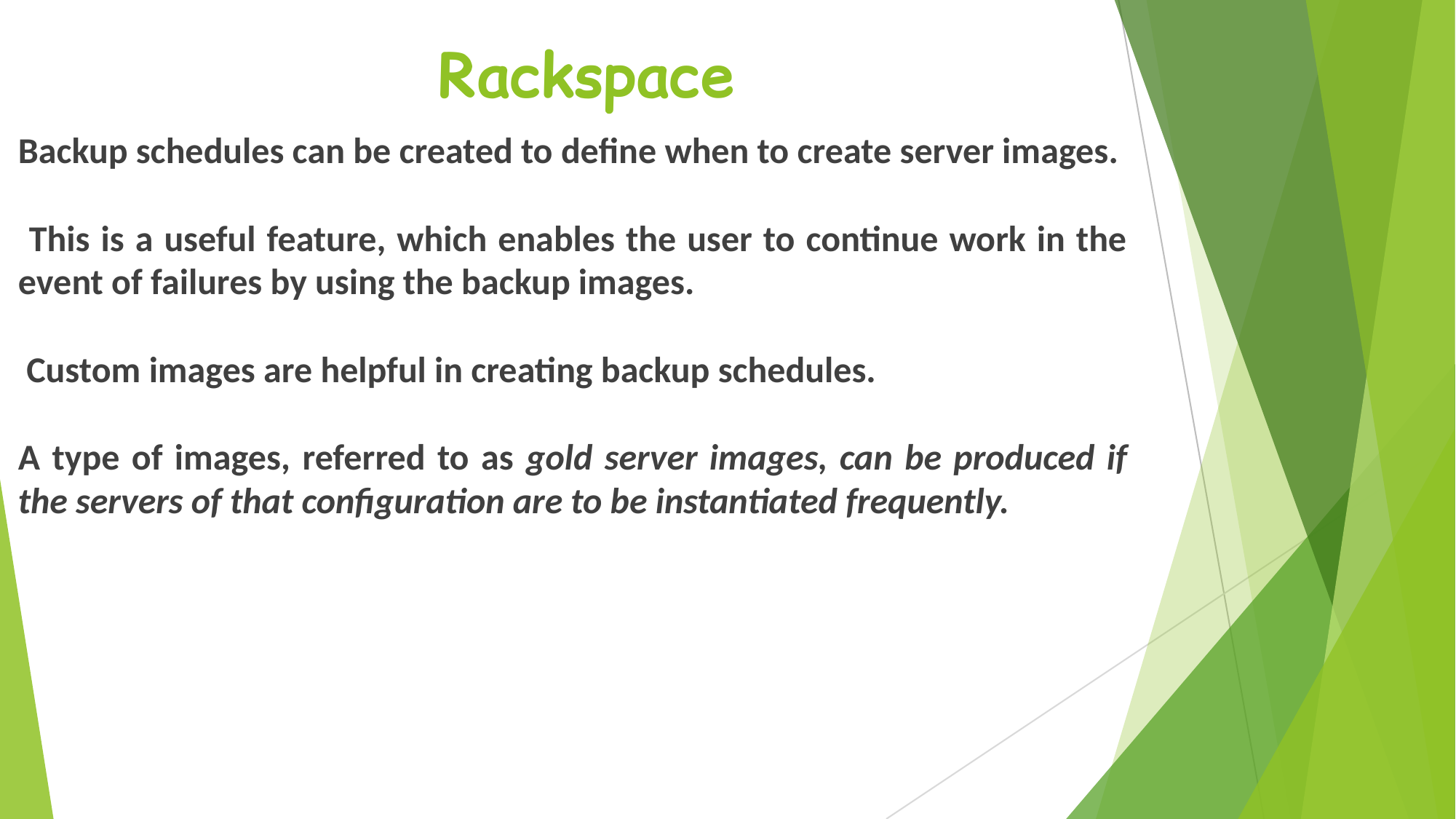

# Rackspace
Backup schedules can be created to define when to create server images.

 This is a useful feature, which enables the user to continue work in the event of failures by using the backup images.

 Custom images are helpful in creating backup schedules.

A type of images, referred to as gold server images, can be produced if the servers of that configuration are to be instantiated frequently.